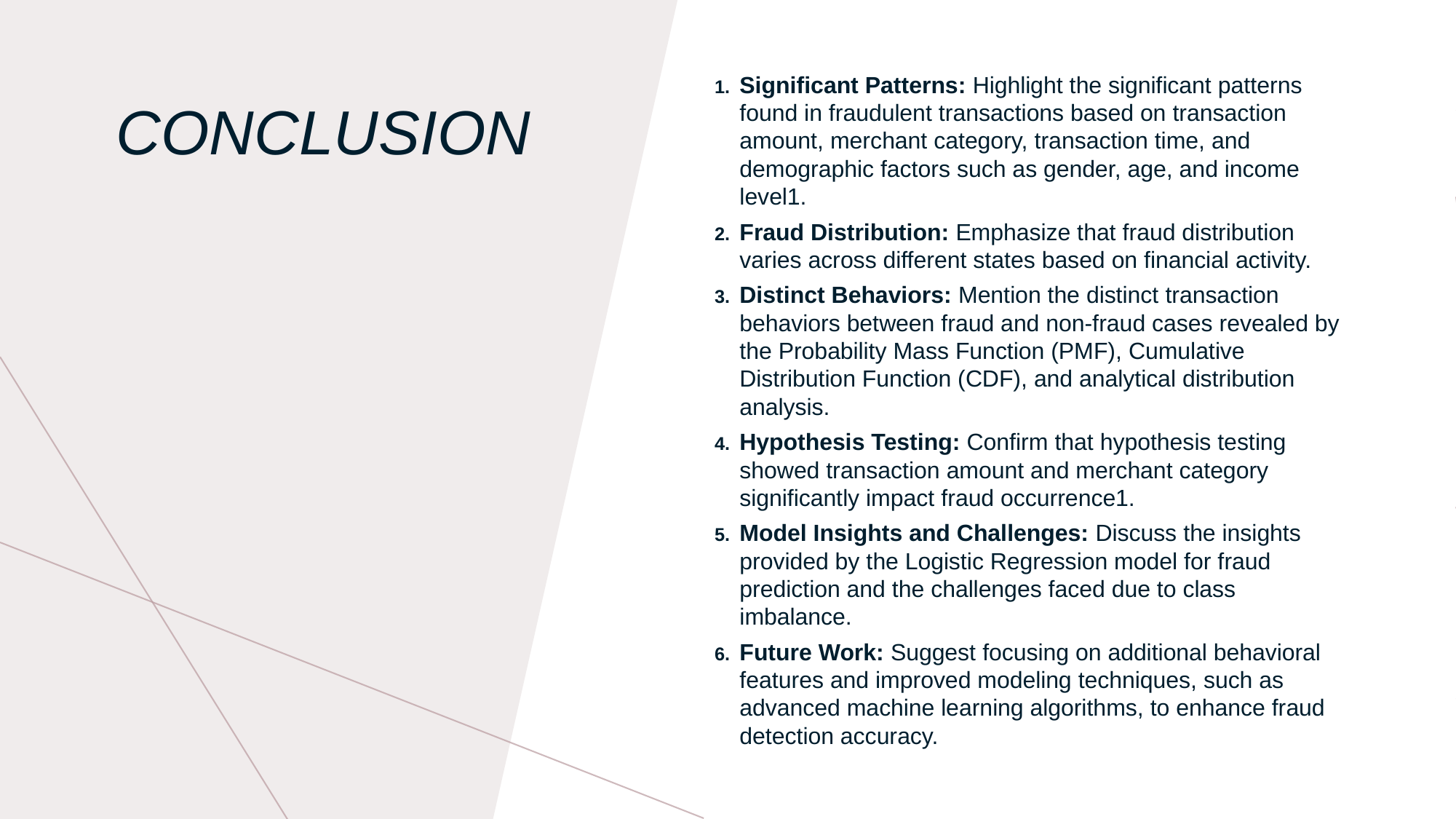

Significant Patterns: Highlight the significant patterns found in fraudulent transactions based on transaction amount, merchant category, transaction time, and demographic factors such as gender, age, and income level1.
Fraud Distribution: Emphasize that fraud distribution varies across different states based on financial activity.
Distinct Behaviors: Mention the distinct transaction behaviors between fraud and non-fraud cases revealed by the Probability Mass Function (PMF), Cumulative Distribution Function (CDF), and analytical distribution analysis.
Hypothesis Testing: Confirm that hypothesis testing showed transaction amount and merchant category significantly impact fraud occurrence1.
Model Insights and Challenges: Discuss the insights provided by the Logistic Regression model for fraud prediction and the challenges faced due to class imbalance.
Future Work: Suggest focusing on additional behavioral features and improved modeling techniques, such as advanced machine learning algorithms, to enhance fraud detection accuracy.
# Conclusion